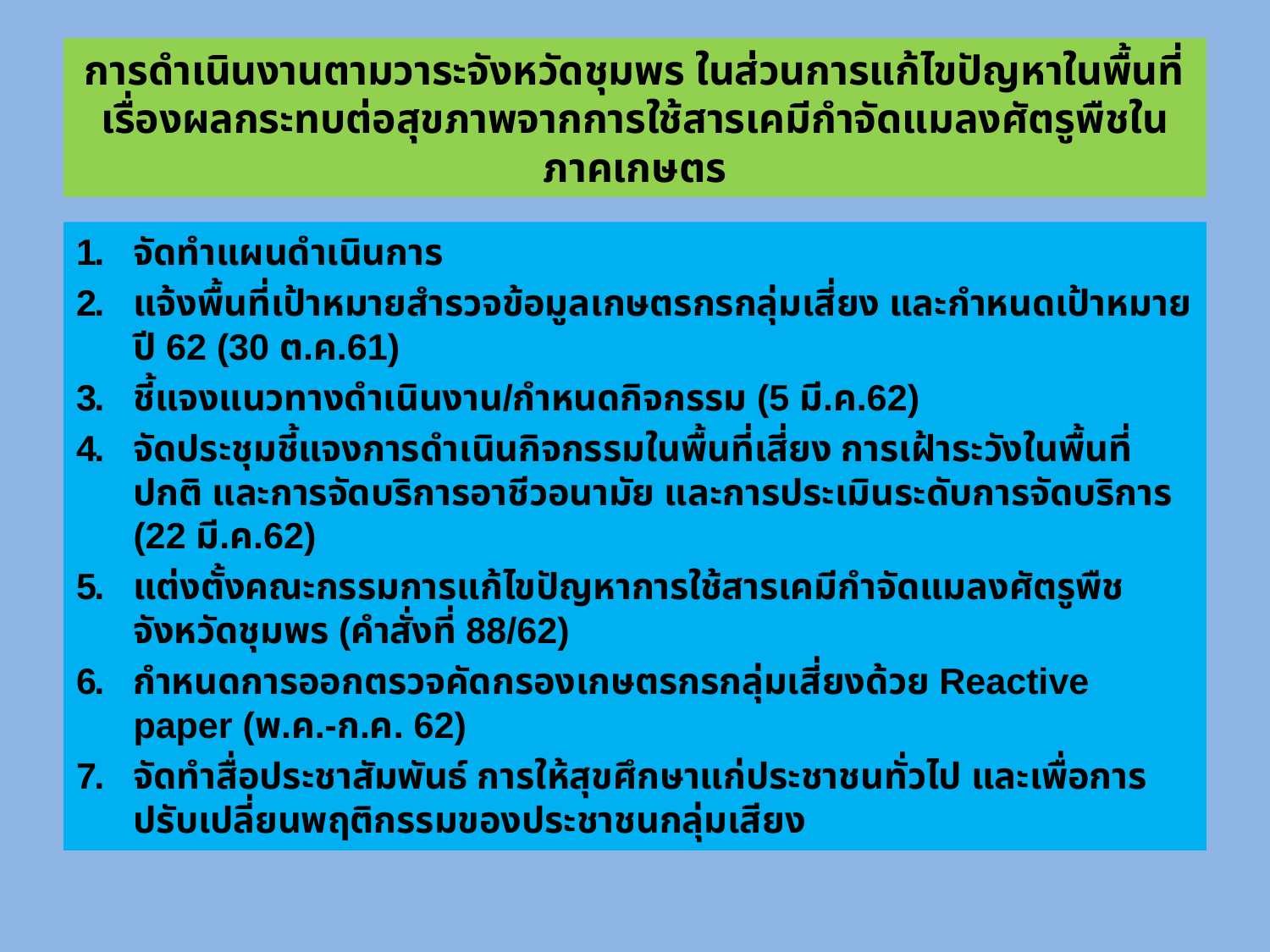

# การดำเนินงานตามวาระจังหวัดชุมพร ในส่วนการแก้ไขปัญหาในพื้นที่ เรื่องผลกระทบต่อสุขภาพจากการใช้สารเคมีกำจัดแมลงศัตรูพืชในภาคเกษตร
จัดทำแผนดำเนินการ
แจ้งพื้นที่เป้าหมายสำรวจข้อมูลเกษตรกรกลุ่มเสี่ยง และกำหนดเป้าหมายปี 62 (30 ต.ค.61)
ชี้แจงแนวทางดำเนินงาน/กำหนดกิจกรรม (5 มี.ค.62)
จัดประชุมชี้แจงการดำเนินกิจกรรมในพื้นที่เสี่ยง การเฝ้าระวังในพื้นที่ปกติ และการจัดบริการอาชีวอนามัย และการประเมินระดับการจัดบริการ (22 มี.ค.62)
แต่งตั้งคณะกรรมการแก้ไขปัญหาการใช้สารเคมีกำจัดแมลงศัตรูพืชจังหวัดชุมพร (คำสั่งที่ 88/62)
กำหนดการออกตรวจคัดกรองเกษตรกรกลุ่มเสี่ยงด้วย Reactive paper (พ.ค.-ก.ค. 62)
จัดทำสื่อประชาสัมพันธ์ การให้สุขศึกษาแก่ประชาชนทั่วไป และเพื่อการปรับเปลี่ยนพฤติกรรมของประชาชนกลุ่มเสียง